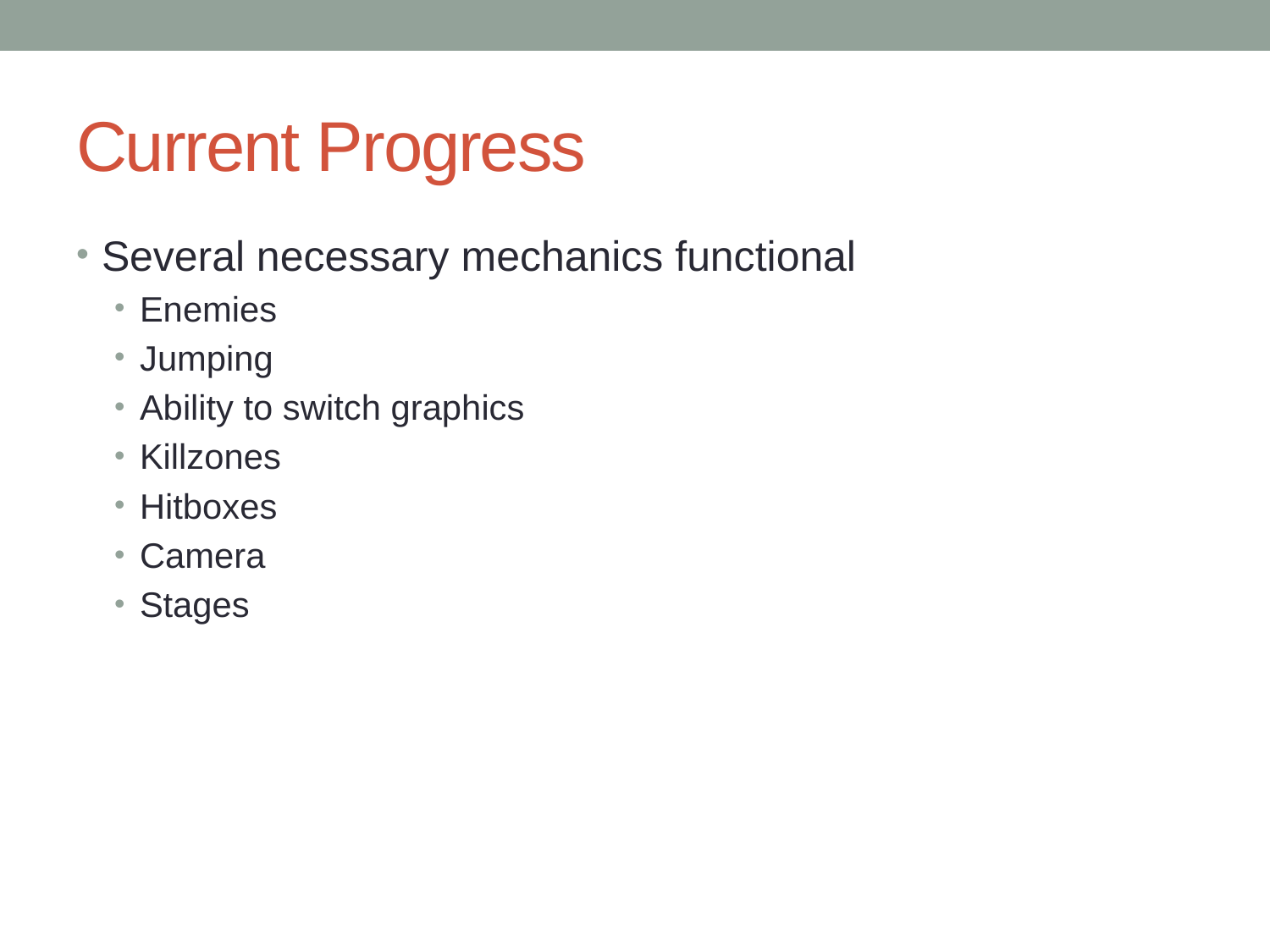

# Current Progress
Several necessary mechanics functional
Enemies
Jumping
Ability to switch graphics
Killzones
Hitboxes
Camera
Stages